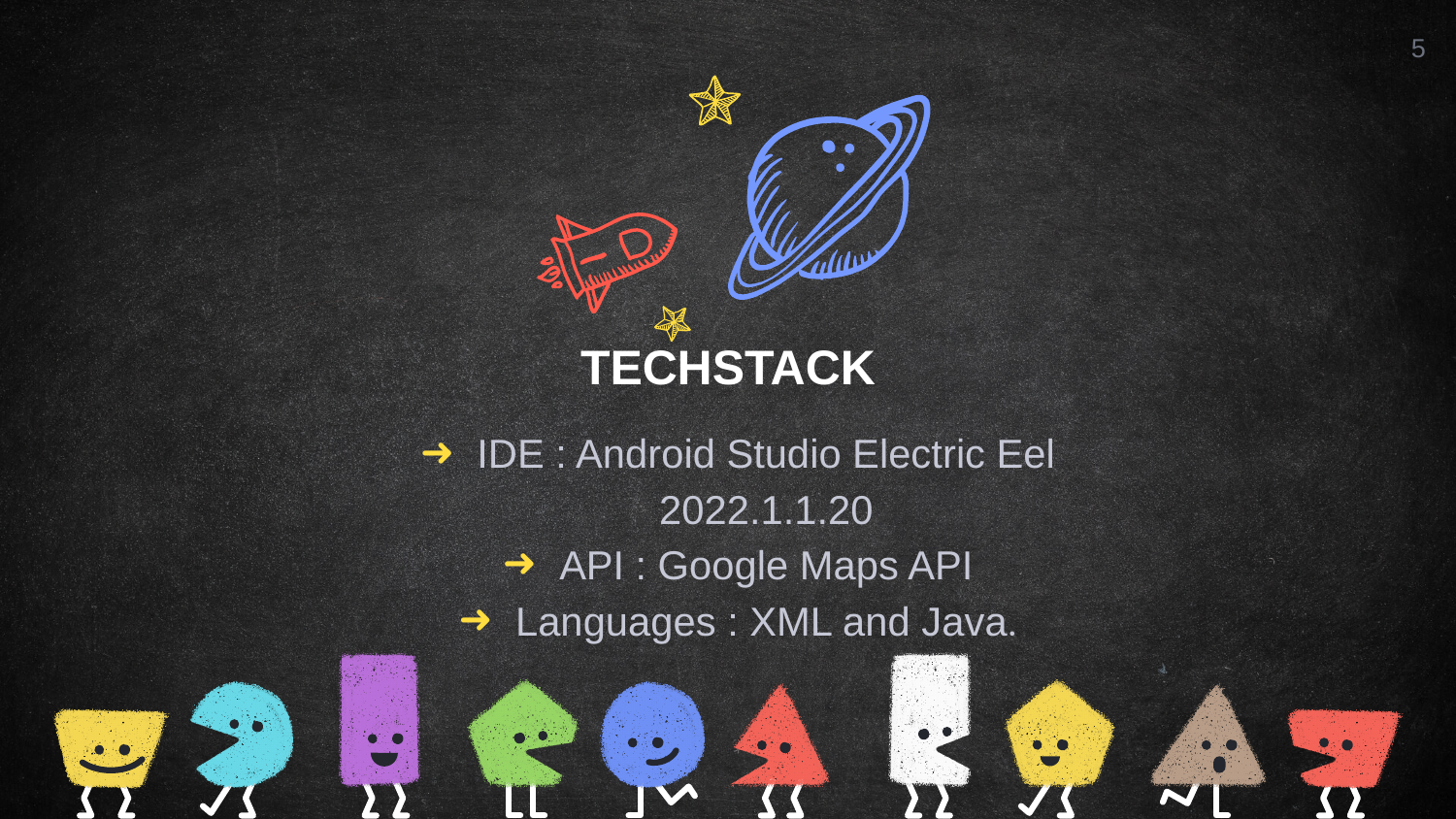

5

TECHSTACK
IDE : Android Studio Electric Eel 2022.1.1.20
API : Google Maps API
Languages : XML and Java.